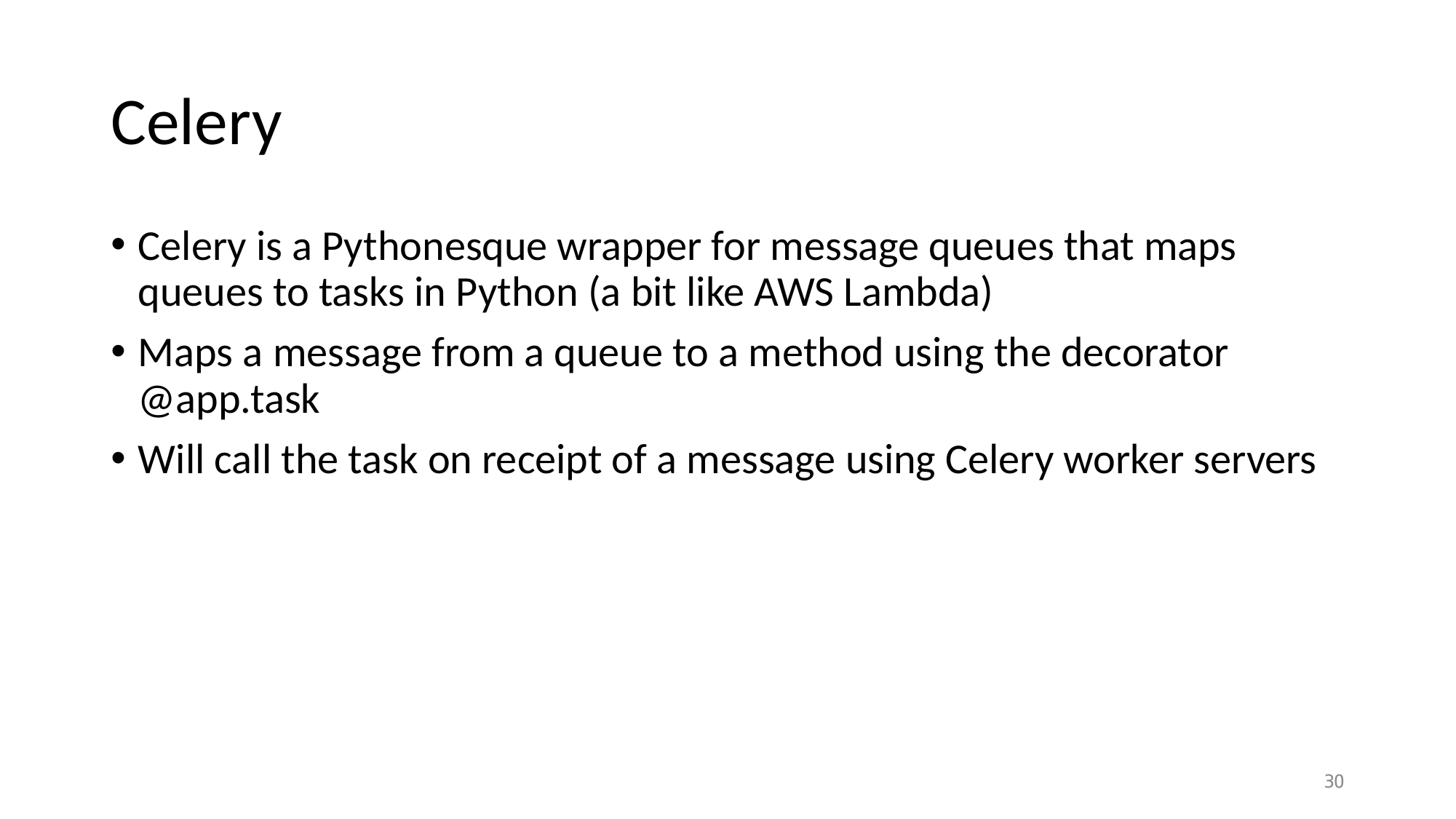

# Celery
Celery is a Pythonesque wrapper for message queues that maps queues to tasks in Python (a bit like AWS Lambda)
Maps a message from a queue to a method using the decorator @app.task
Will call the task on receipt of a message using Celery worker servers

30